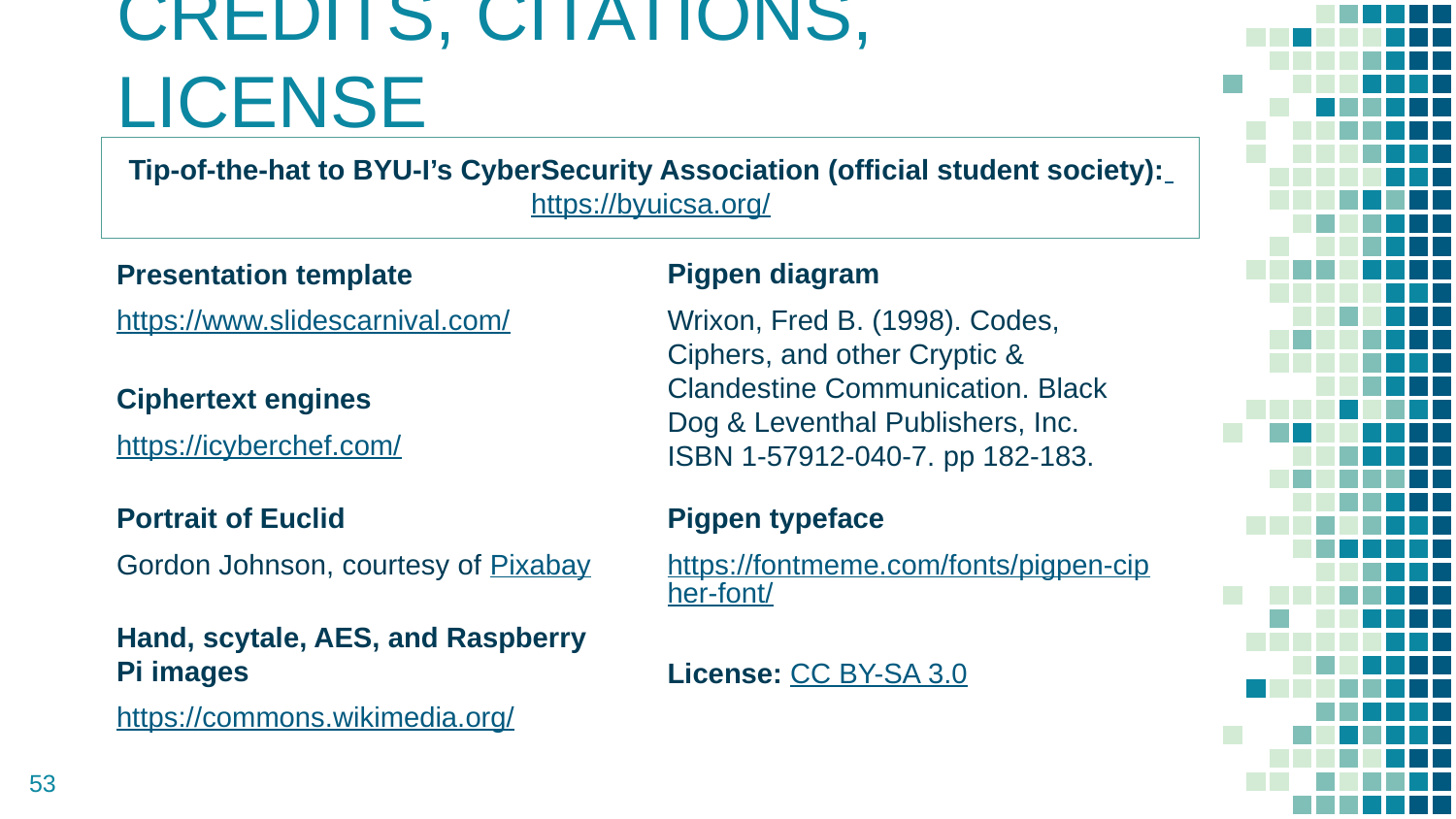

# CREDITS, CITATIONS, LICENSE
Tip-of-the-hat to BYU-I’s CyberSecurity Association (official student society): https://byuicsa.org/

Pigpen diagram
Wrixon, Fred B. (1998). Codes, Ciphers, and other Cryptic & Clandestine Communication. Black Dog & Leventhal Publishers, Inc. ISBN 1-57912-040-7. pp 182-183.
Presentation template
https://www.slidescarnival.com/

Ciphertext engines
https://icyberchef.com/

Pigpen typeface
https://fontmeme.com/fonts/pigpen-cipher-font/
Portrait of Euclid
Gordon Johnson, courtesy of Pixabay
Hand, scytale, AES, and Raspberry Pi images
https://commons.wikimedia.org/

License: CC BY-SA 3.0
53